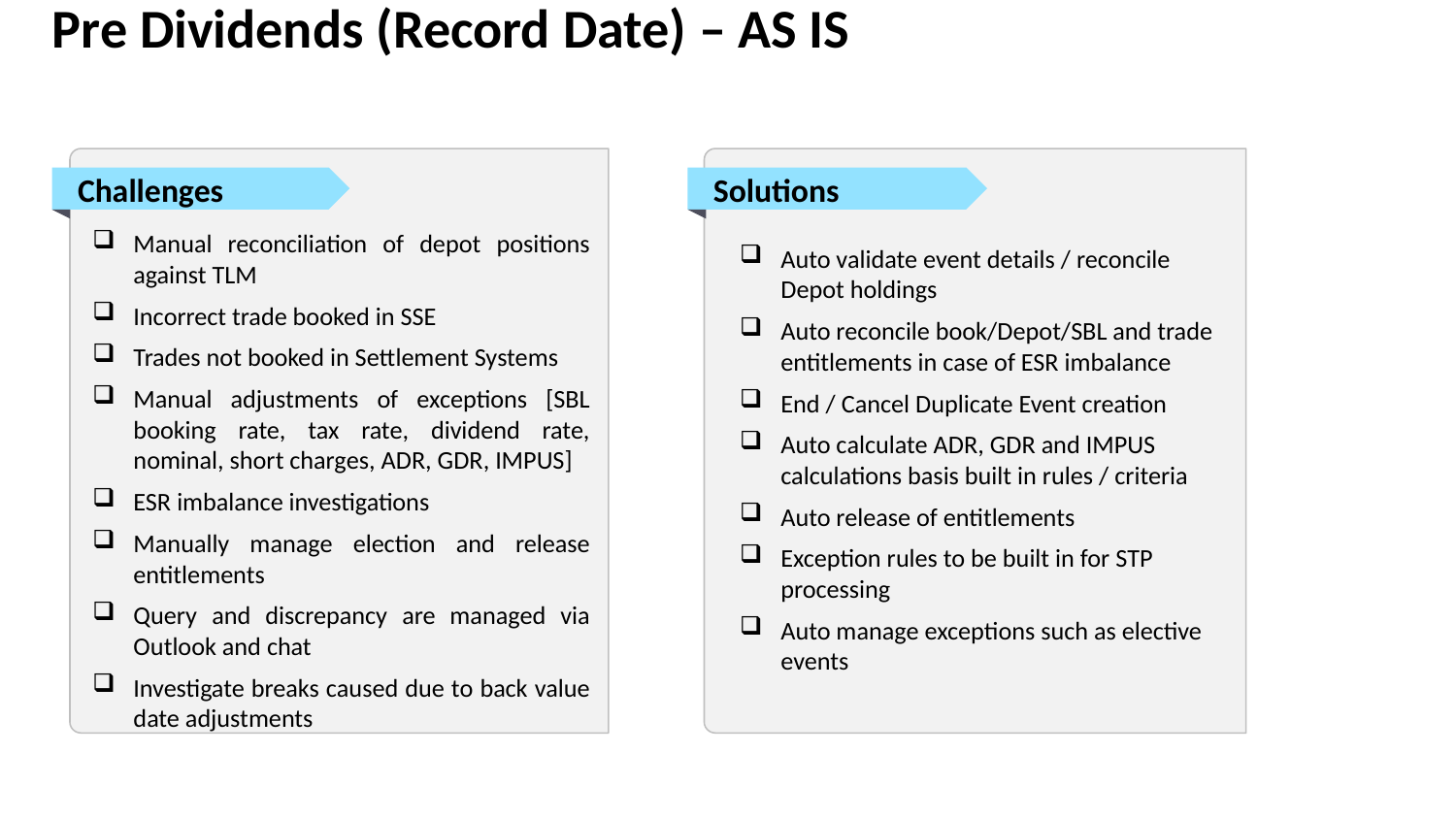

35
Pre Dividends (Record Date) – AS IS
Solutions

Auto validate event details / reconcile Depot holdings
Auto reconcile book/Depot/SBL and trade entitlements in case of ESR imbalance
End / Cancel Duplicate Event creation
Auto calculate ADR, GDR and IMPUS calculations basis built in rules / criteria
Auto release of entitlements ​
Exception rules to be built in for STP processing​
Auto manage exceptions such as elective events
Challenges

Manual reconciliation of depot positions against TLM
Incorrect trade booked in SSE
Trades not booked in Settlement Systems
Manual adjustments of exceptions [SBL booking rate, tax rate, dividend rate, nominal, short charges, ADR, GDR, IMPUS]
ESR imbalance investigations
Manually manage election and release entitlements
Query and discrepancy are managed via Outlook and chat
Investigate breaks caused due to back value date adjustments